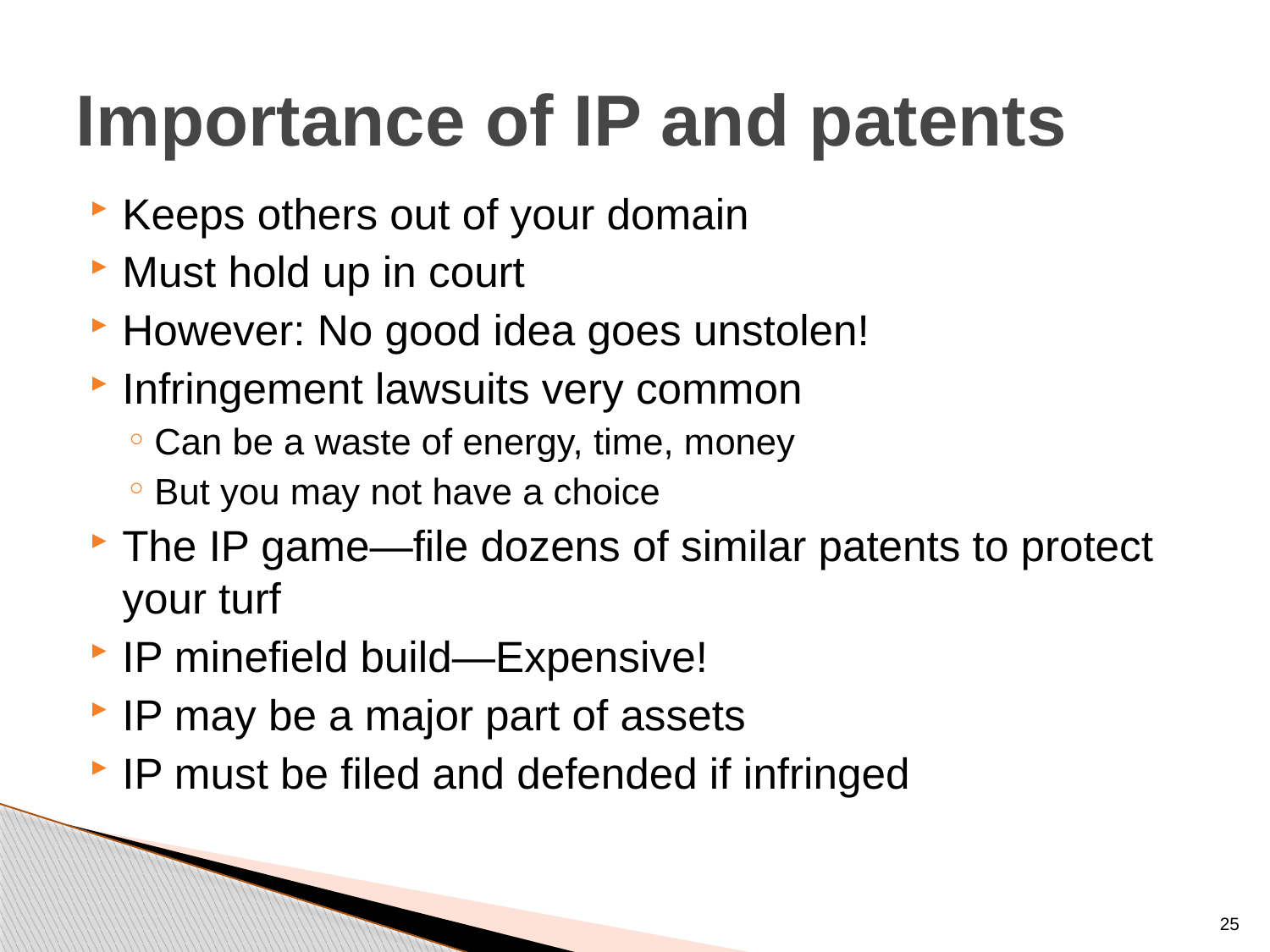

# Importance of IP and patents
Keeps others out of your domain
Must hold up in court
However: No good idea goes unstolen!
Infringement lawsuits very common
Can be a waste of energy, time, money
But you may not have a choice
The IP game—file dozens of similar patents to protect your turf
IP minefield build—Expensive!
IP may be a major part of assets
IP must be filed and defended if infringed
25